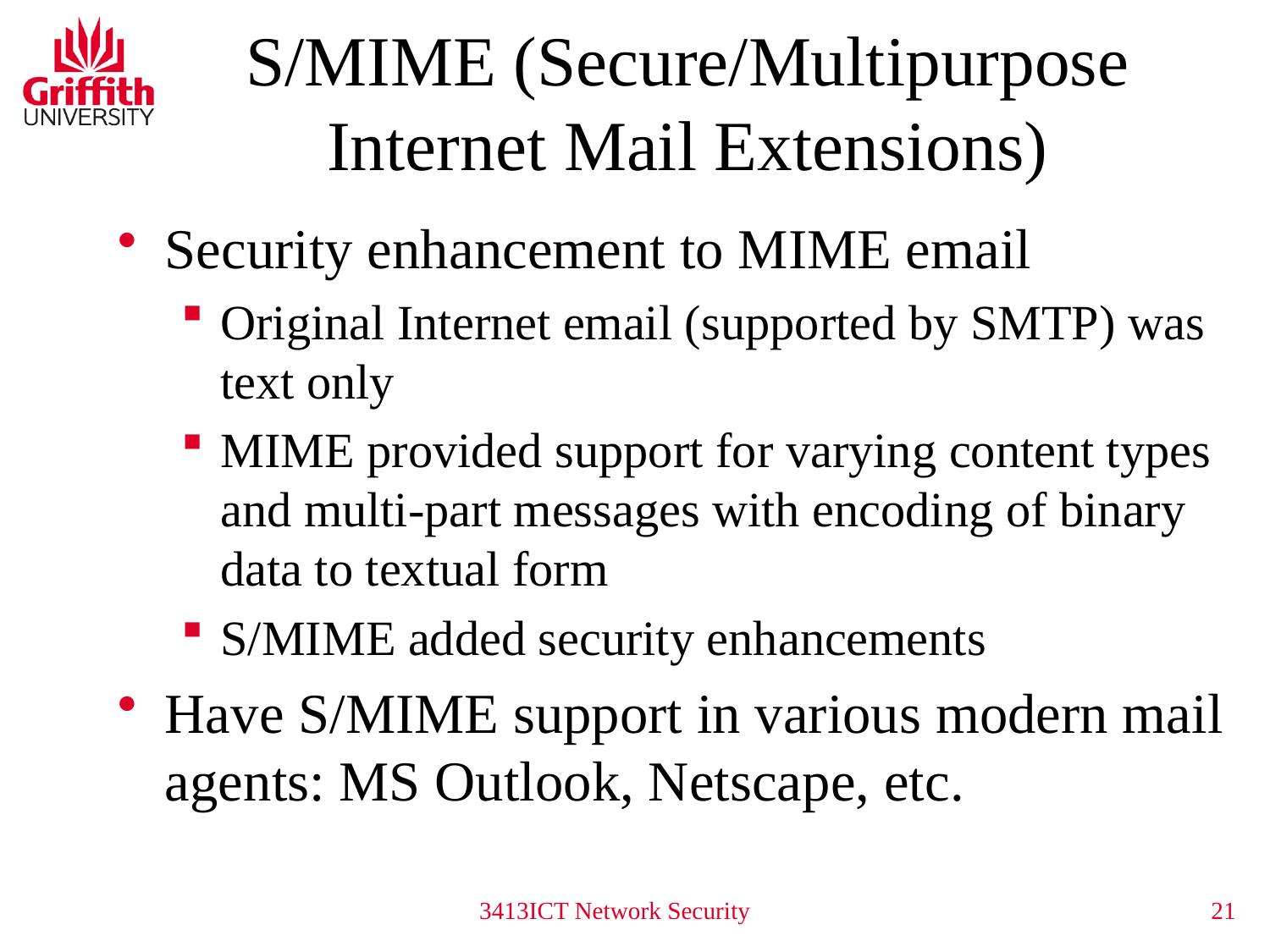

# S/MIME (Secure/Multipurpose Internet Mail Extensions)
Security enhancement to MIME email
Original Internet email (supported by SMTP) was text only
MIME provided support for varying content types and multi-part messages with encoding of binary data to textual form
S/MIME added security enhancements
Have S/MIME support in various modern mail agents: MS Outlook, Netscape, etc.
3413ICT Network Security
 21